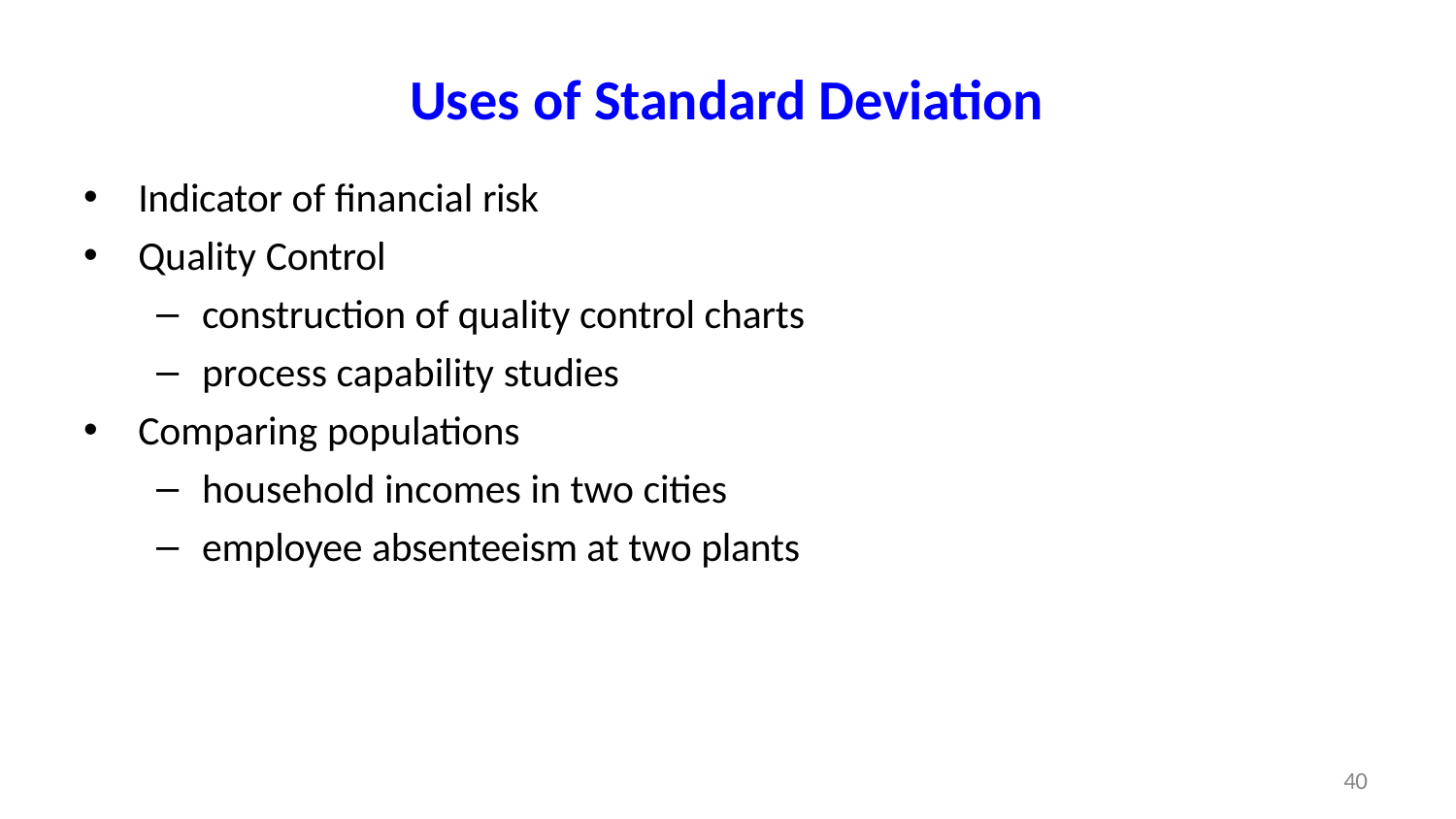

# Uses of Standard Deviation
Indicator of financial risk
Quality Control
construction of quality control charts
process capability studies
Comparing populations
household incomes in two cities
employee absenteeism at two plants

40